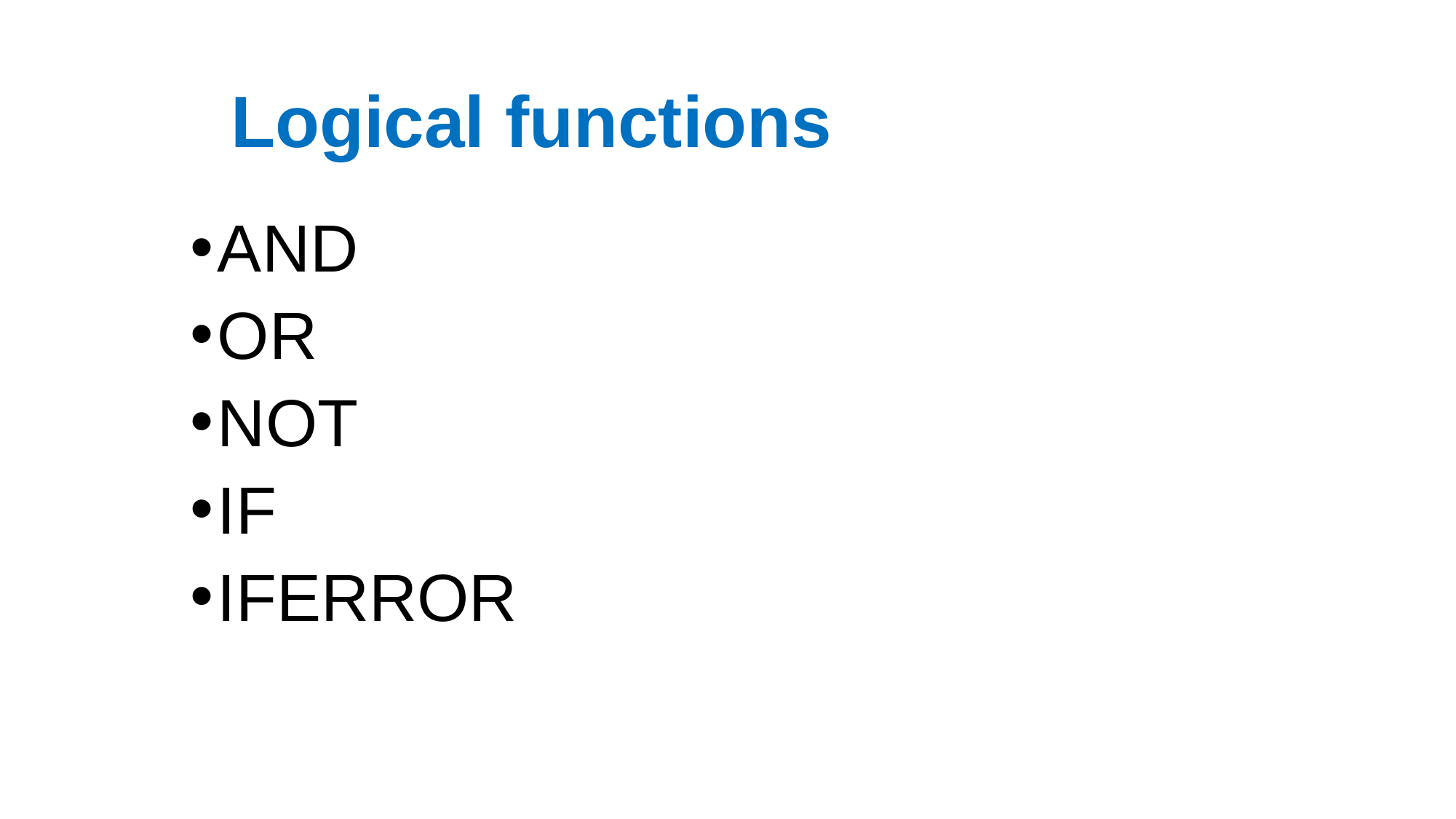

Logical functions
AND
OR
NOT
IF
IFERROR